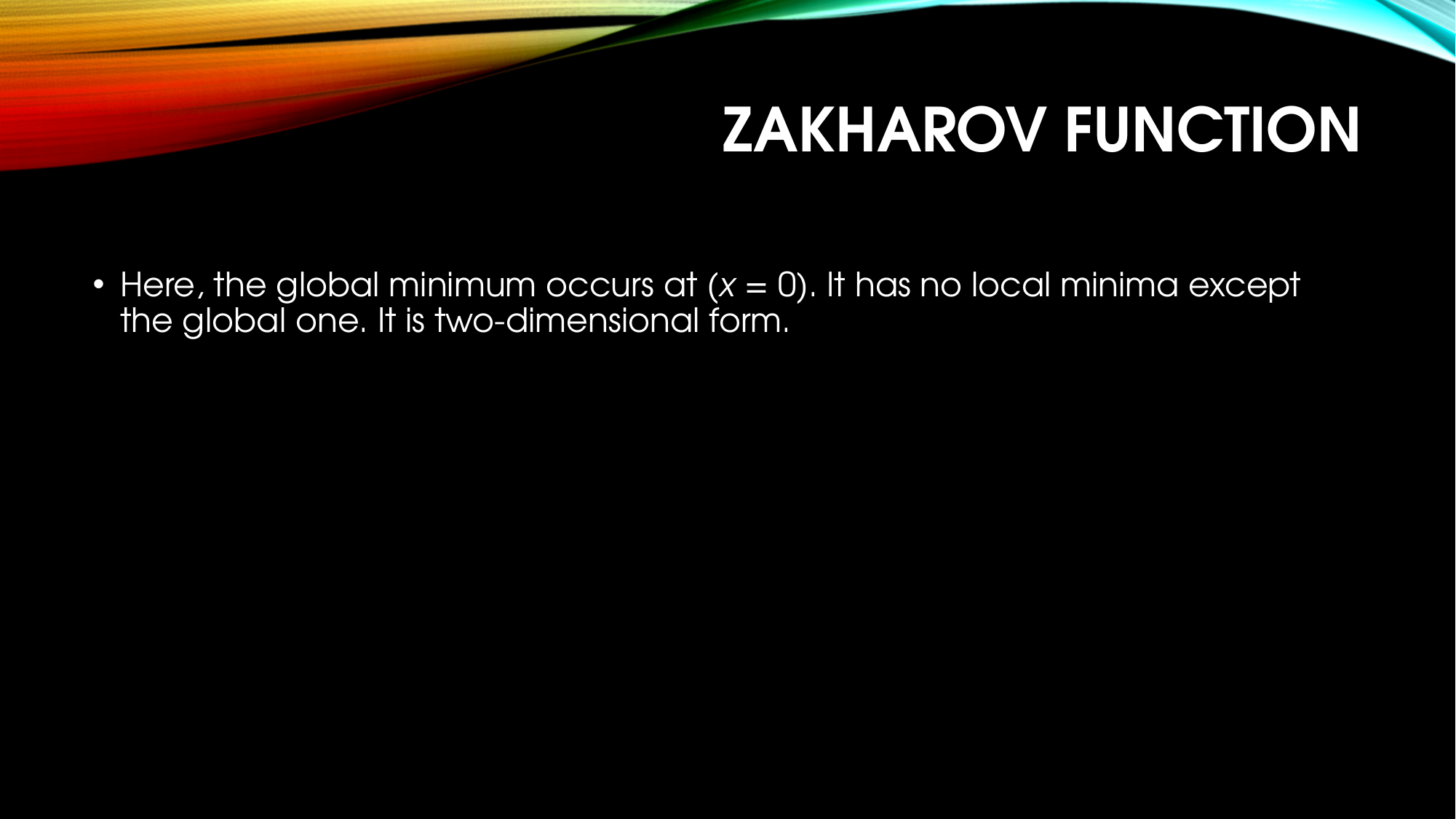

# Zakharov function
Here, the global minimum occurs at (x = 0). It has no local minima except the global one. It is two-dimensional form.